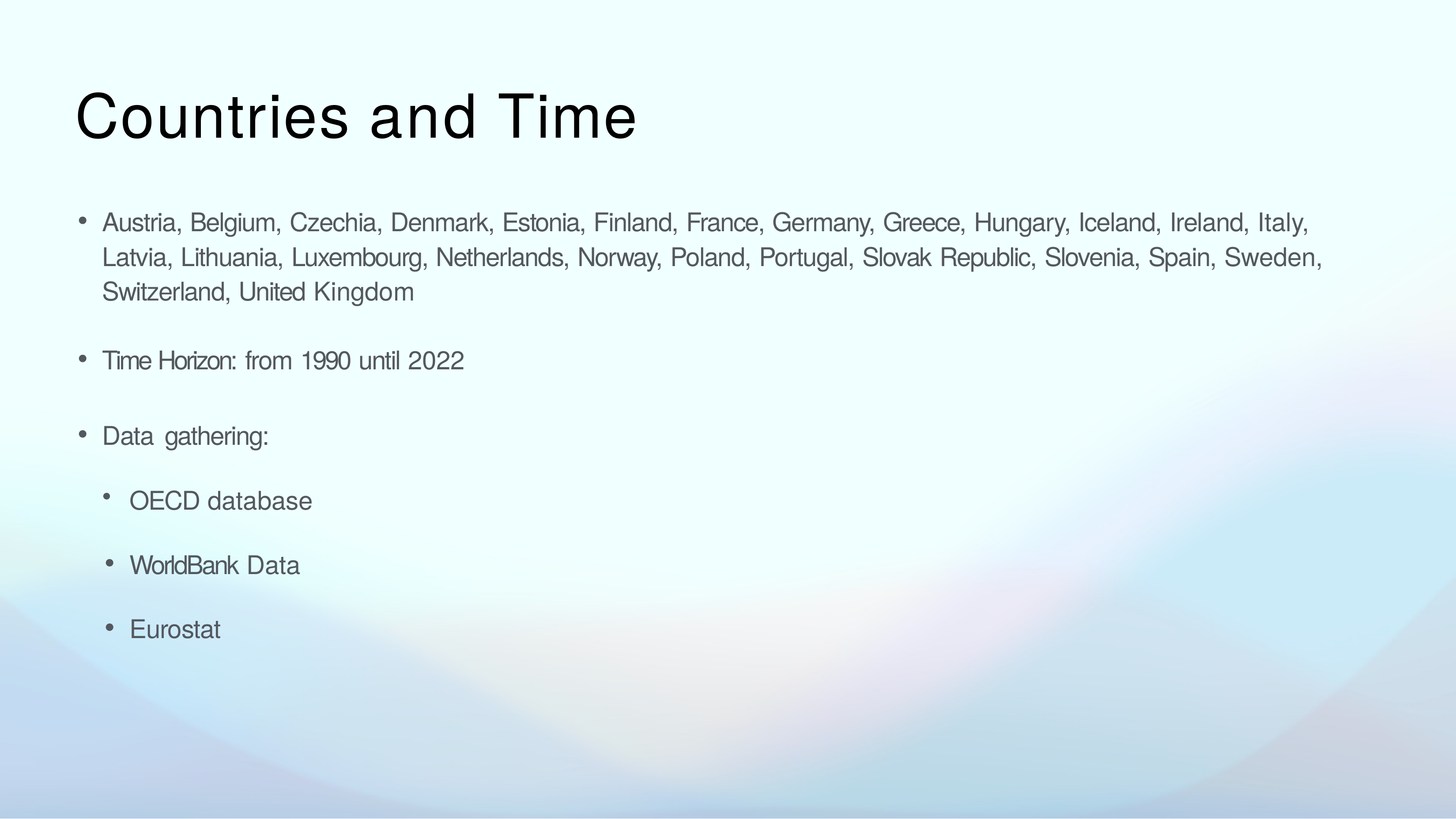

# Countries and Time
Austria, Belgium, Czechia, Denmark, Estonia, Finland, France, Germany, Greece, Hungary, Iceland, Ireland, Italy, Latvia, Lithuania, Luxembourg, Netherlands, Norway, Poland, Portugal, Slovak Republic, Slovenia, Spain, Sweden, Switzerland, United Kingdom

Time Horizon: from 1990 until 2022

Data  gathering:

OECD database

WorldBank Data

Eurostat